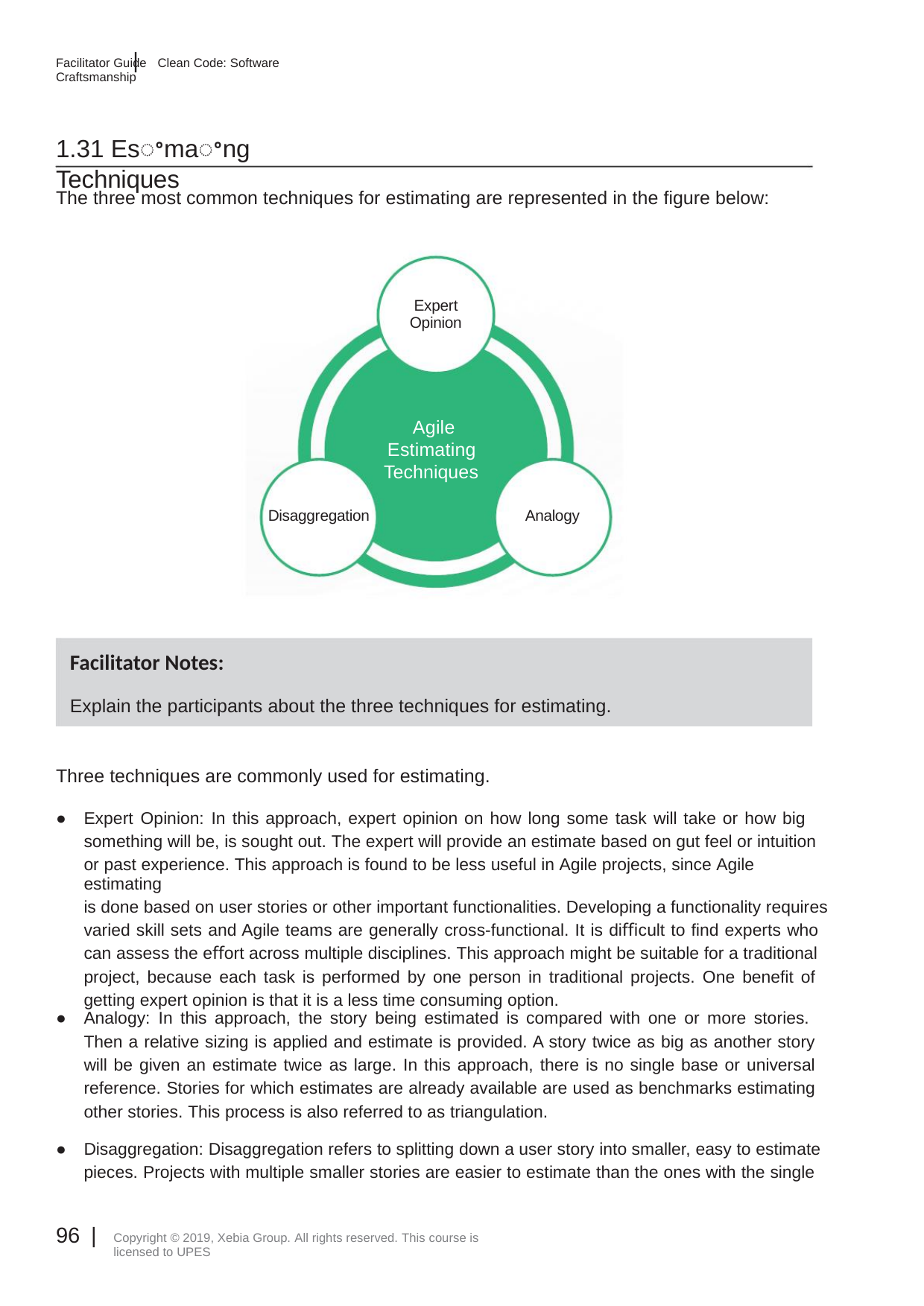

|
Facilitator Guide Clean Code: Software Craftsmanship

1.31 Esꢀmaꢀng Techniques
The three most common techniques for estimating are represented in the ﬁgure below:
Expert
Opinion
Agile
Estimating
Techniques
Disaggregation
Analogy

Facilitator Notes:
Explain the participants about the three techniques for estimating.
Three techniques are commonly used for estimating.
●
Expert Opinion: In this approach, expert opinion on how long some task will take or how big
something will be, is sought out. The expert will provide an estimate based on gut feel or intuition
or past experience. This approach is found to be less useful in Agile projects, since Agile estimating
is done based on user stories or other important functionalities. Developing a functionality requires
varied skill sets and Agile teams are generally cross-functional. It is diﬃcult to ﬁnd experts who
can assess the eﬀort across multiple disciplines. This approach might be suitable for a traditional
project, because each task is performed by one person in traditional projects. One beneﬁt of
getting expert opinion is that it is a less time consuming option.
●
●
Analogy: In this approach, the story being estimated is compared with one or more stories.
Then a relative sizing is applied and estimate is provided. A story twice as big as another story
will be given an estimate twice as large. In this approach, there is no single base or universal
reference. Stories for which estimates are already available are used as benchmarks estimating
other stories. This process is also referred to as triangulation.
Disaggregation: Disaggregation refers to splitting down a user story into smaller, easy to estimate
pieces. Projects with multiple smaller stories are easier to estimate than the ones with the single
96 |
Copyright © 2019, Xebia Group. All rights reserved. This course is licensed to UPES